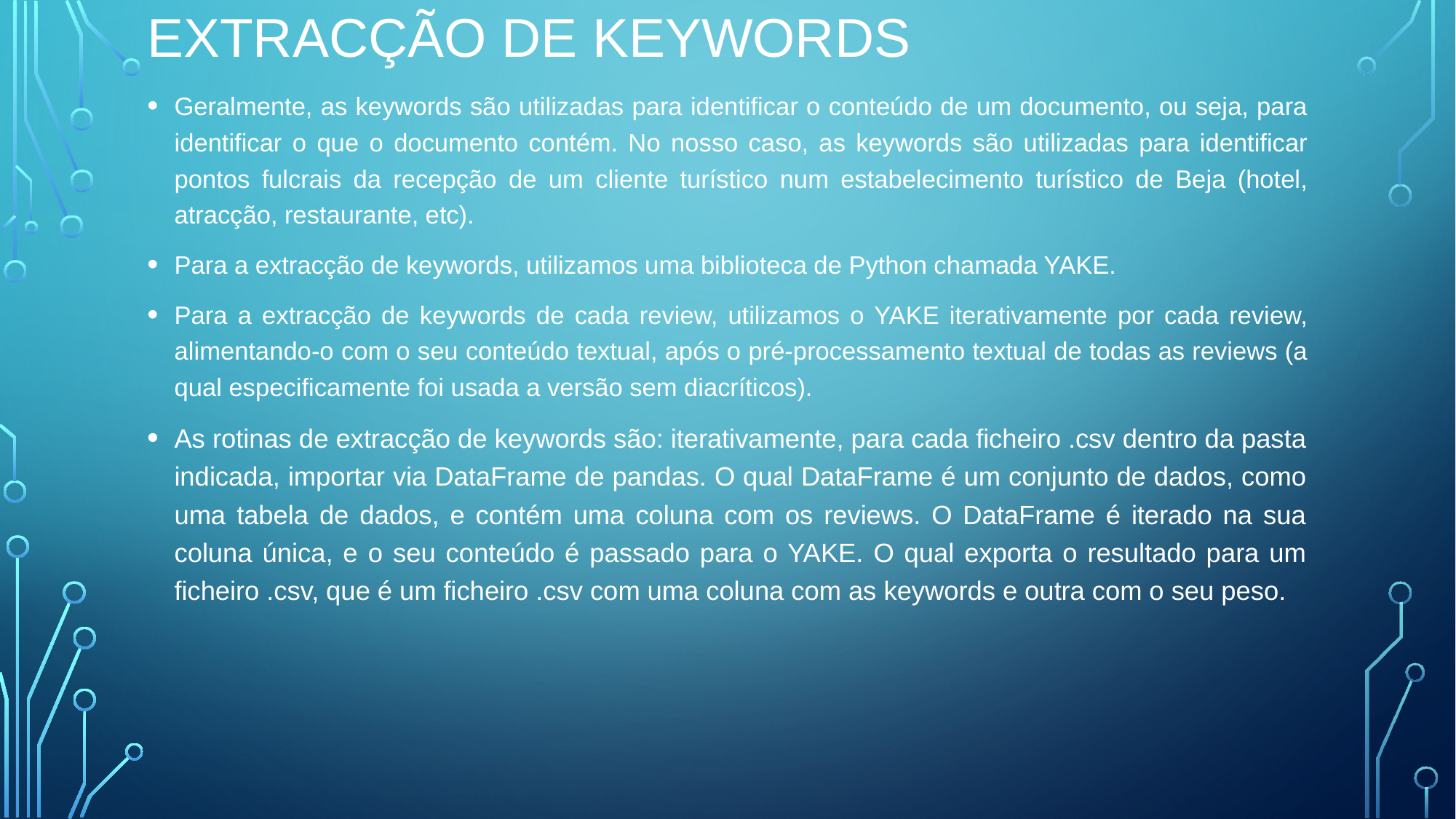

Extracção de keywords
Geralmente, as keywords são utilizadas para identificar o conteúdo de um documento, ou seja, para identificar o que o documento contém. No nosso caso, as keywords são utilizadas para identificar pontos fulcrais da recepção de um cliente turístico num estabelecimento turístico de Beja (hotel, atracção, restaurante, etc).
Para a extracção de keywords, utilizamos uma biblioteca de Python chamada YAKE.
Para a extracção de keywords de cada review, utilizamos o YAKE iterativamente por cada review, alimentando-o com o seu conteúdo textual, após o pré-processamento textual de todas as reviews (a qual especificamente foi usada a versão sem diacríticos).
As rotinas de extracção de keywords são: iterativamente, para cada ficheiro .csv dentro da pasta indicada, importar via DataFrame de pandas. O qual DataFrame é um conjunto de dados, como uma tabela de dados, e contém uma coluna com os reviews. O DataFrame é iterado na sua coluna única, e o seu conteúdo é passado para o YAKE. O qual exporta o resultado para um ficheiro .csv, que é um ficheiro .csv com uma coluna com as keywords e outra com o seu peso.